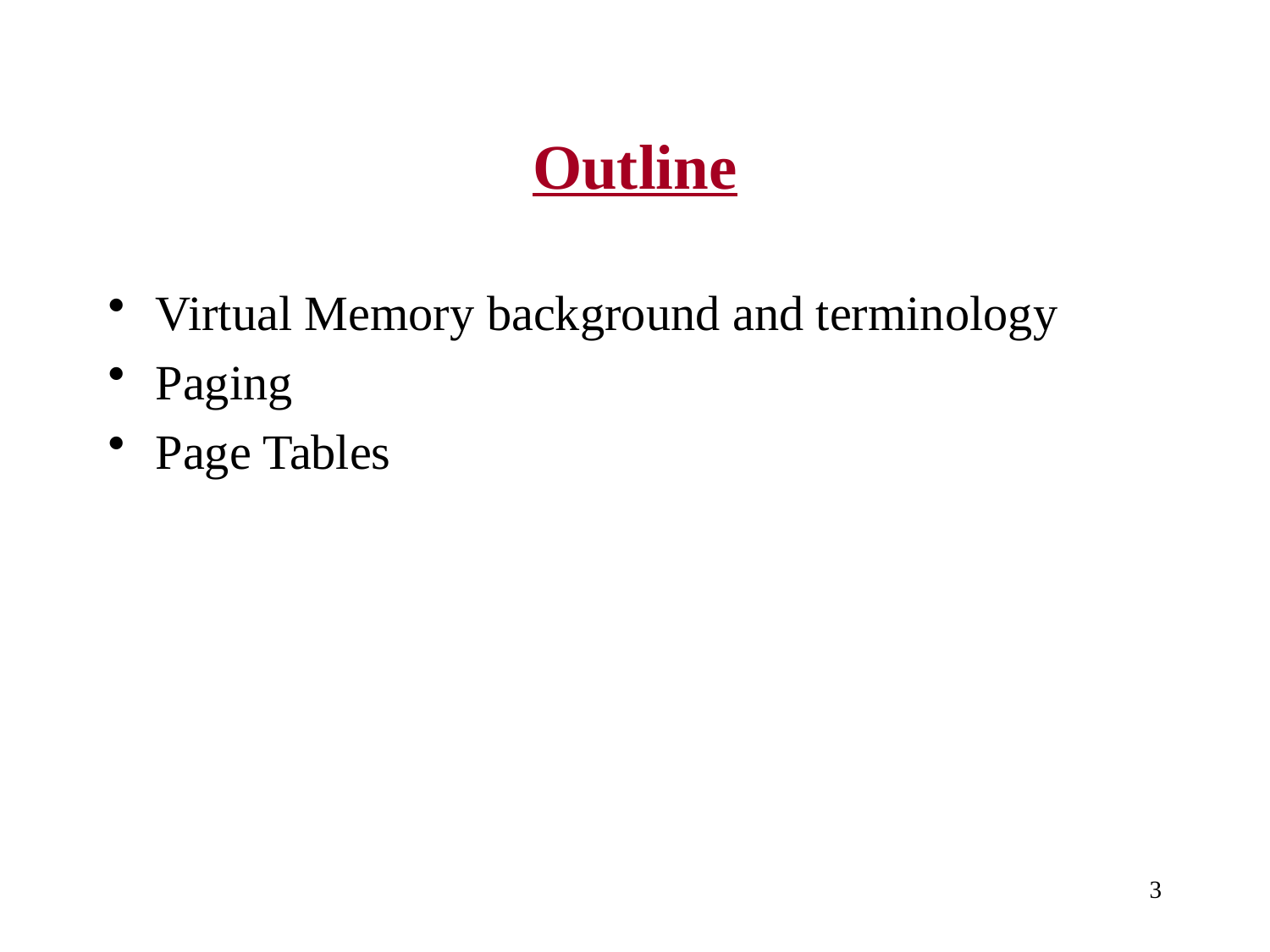

# Outline
Virtual Memory background and terminology
Paging
Page Tables
3